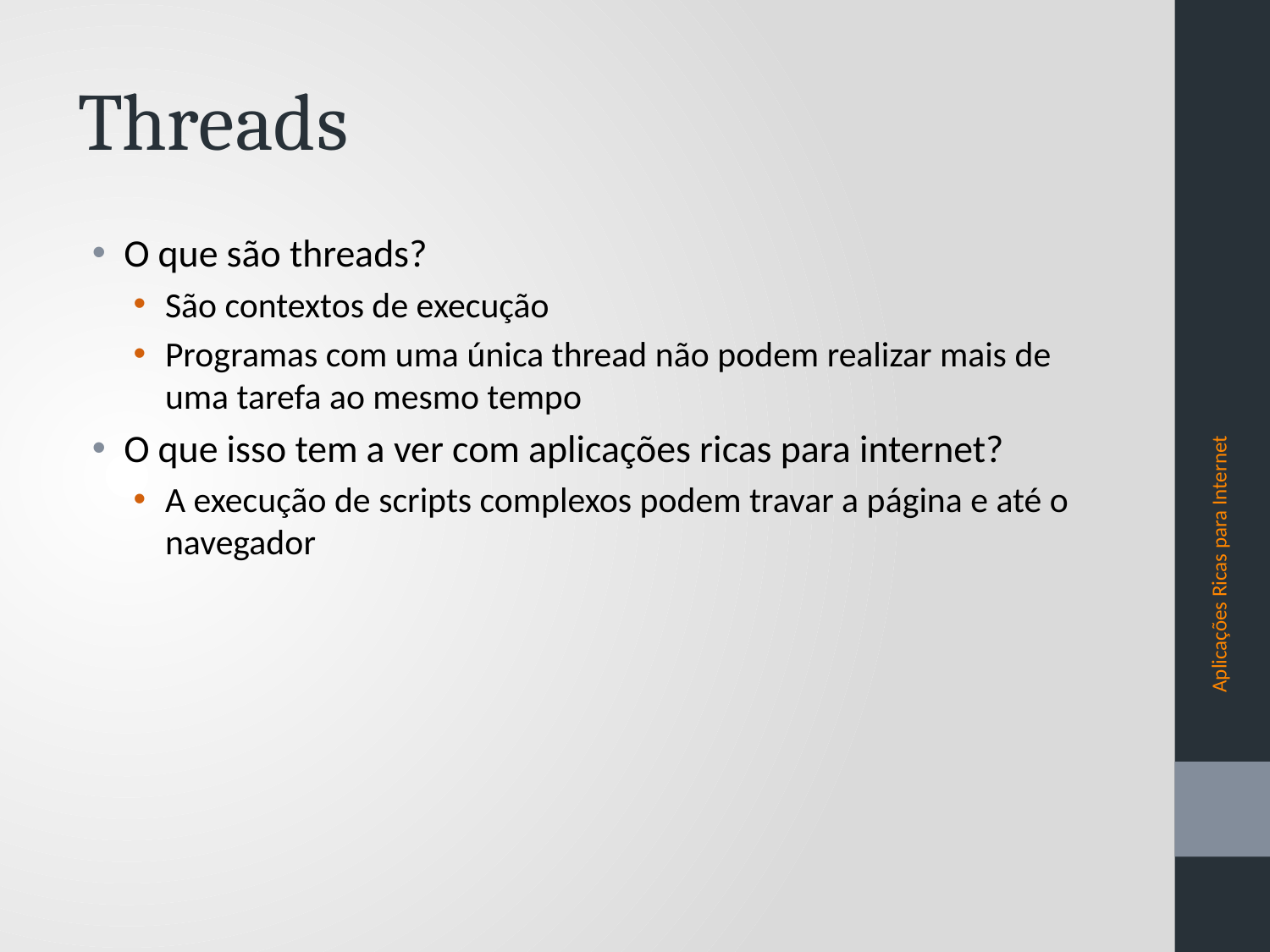

# Threads
O que são threads?
São contextos de execução
Programas com uma única thread não podem realizar mais de uma tarefa ao mesmo tempo
O que isso tem a ver com aplicações ricas para internet?
A execução de scripts complexos podem travar a página e até o navegador
Aplicações Ricas para Internet